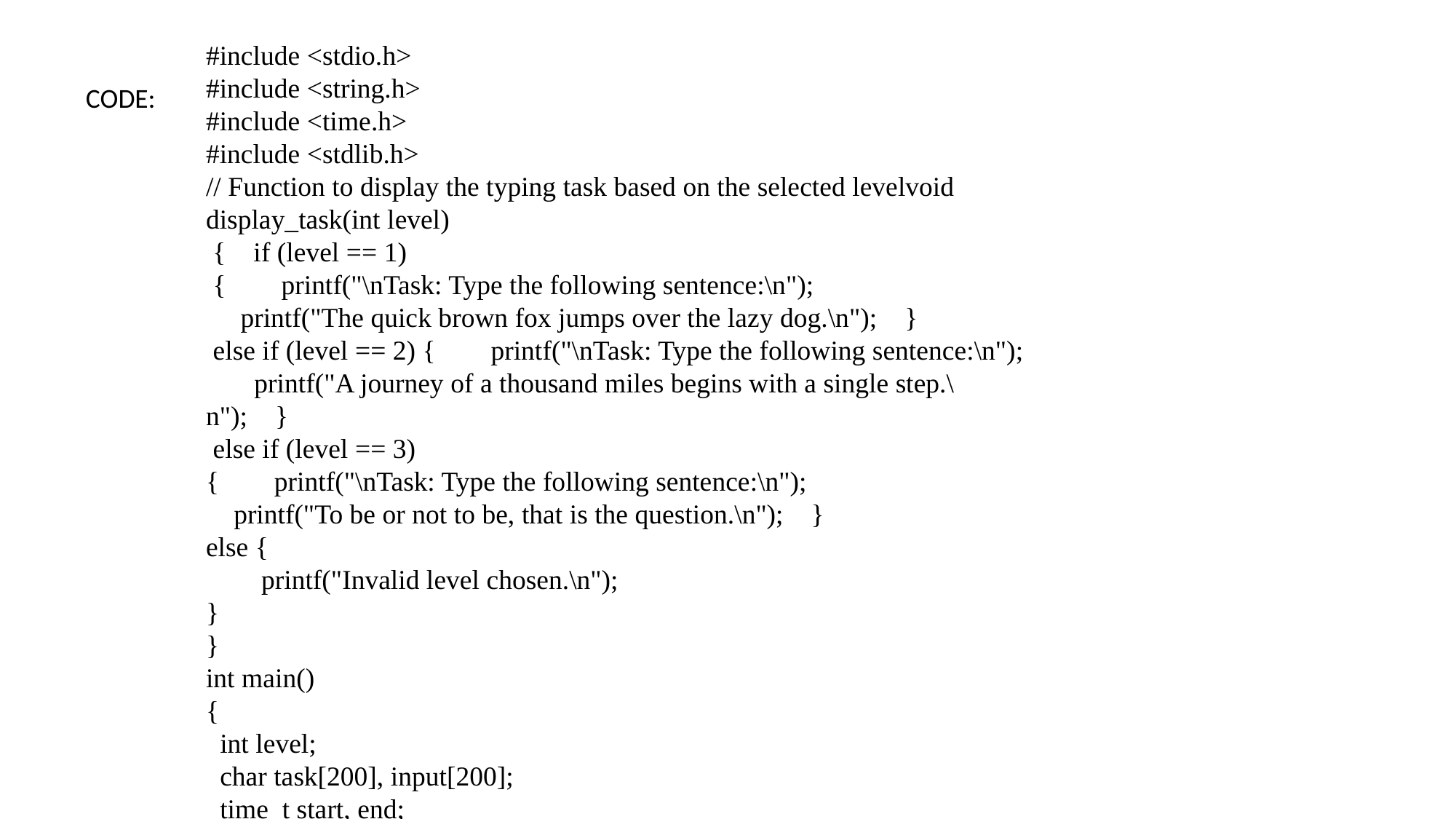

#include <stdio.h>
#include <string.h>
#include <time.h>
#include <stdlib.h>
// Function to display the typing task based on the selected levelvoid display_task(int level)
 {    if (level == 1)
 {        printf("\nTask: Type the following sentence:\n");
     printf("The quick brown fox jumps over the lazy dog.\n");    }
 else if (level == 2) {        printf("\nTask: Type the following sentence:\n");        printf("A journey of a thousand miles begins with a single step.\n");    }
 else if (level == 3)
{        printf("\nTask: Type the following sentence:\n");
    printf("To be or not to be, that is the question.\n");    }
else {
        printf("Invalid level chosen.\n");
}
}
int main()
{
  int level;
  char task[200], input[200];
  time_t start, end;
  double time_taken;
CODE: